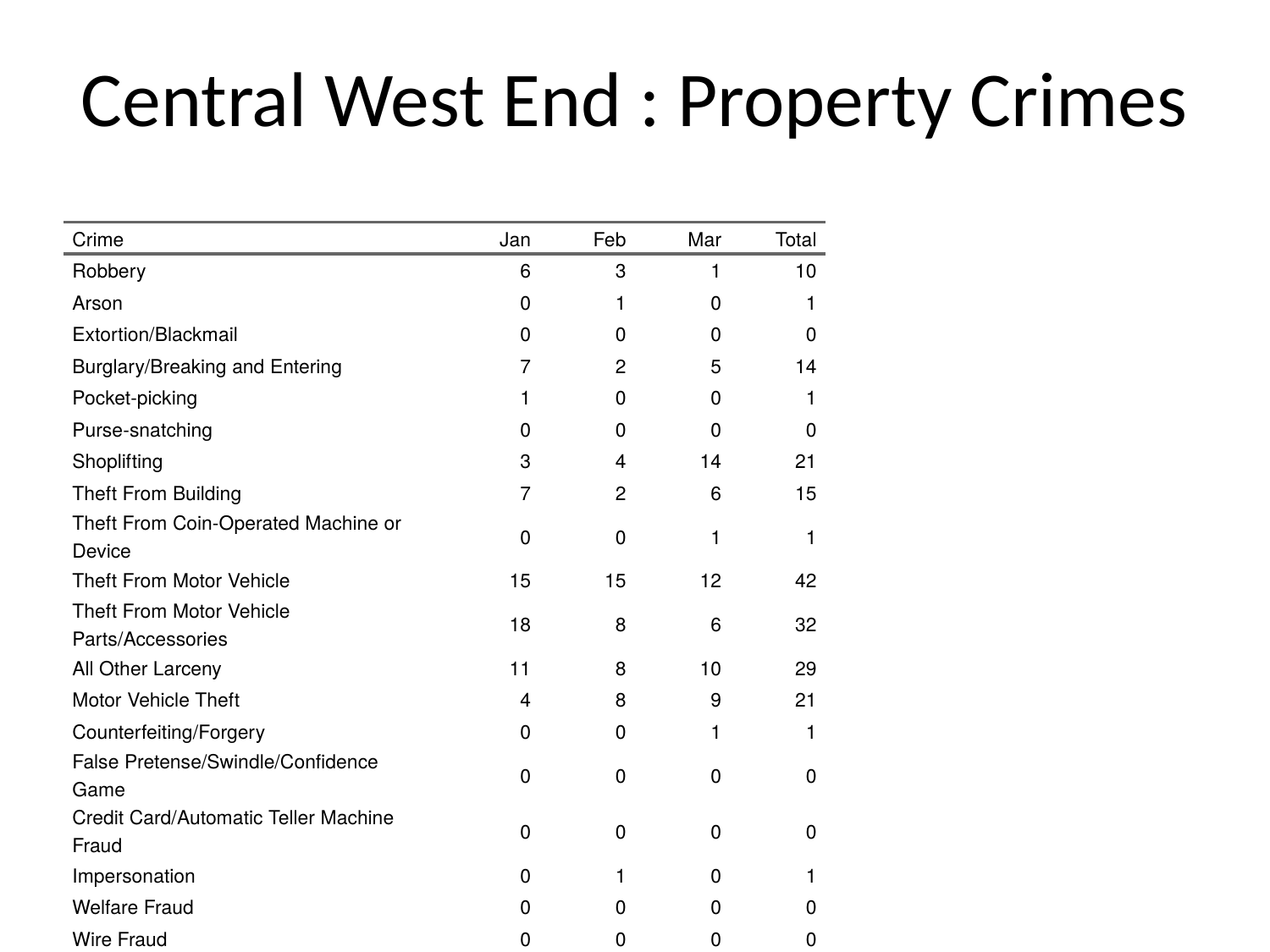

# Central West End : Property Crimes
| Crime | Jan | Feb | Mar | Total |
| --- | --- | --- | --- | --- |
| Robbery | 6 | 3 | 1 | 10 |
| Arson | 0 | 1 | 0 | 1 |
| Extortion/Blackmail | 0 | 0 | 0 | 0 |
| Burglary/Breaking and Entering | 7 | 2 | 5 | 14 |
| Pocket-picking | 1 | 0 | 0 | 1 |
| Purse-snatching | 0 | 0 | 0 | 0 |
| Shoplifting | 3 | 4 | 14 | 21 |
| Theft From Building | 7 | 2 | 6 | 15 |
| Theft From Coin-Operated Machine or Device | 0 | 0 | 1 | 1 |
| Theft From Motor Vehicle | 15 | 15 | 12 | 42 |
| Theft From Motor Vehicle Parts/Accessories | 18 | 8 | 6 | 32 |
| All Other Larceny | 11 | 8 | 10 | 29 |
| Motor Vehicle Theft | 4 | 8 | 9 | 21 |
| Counterfeiting/Forgery | 0 | 0 | 1 | 1 |
| False Pretense/Swindle/Confidence Game | 0 | 0 | 0 | 0 |
| Credit Card/Automatic Teller Machine Fraud | 0 | 0 | 0 | 0 |
| Impersonation | 0 | 1 | 0 | 1 |
| Welfare Fraud | 0 | 0 | 0 | 0 |
| Wire Fraud | 0 | 0 | 0 | 0 |
| Identity Theft | 1 | 1 | 0 | 2 |